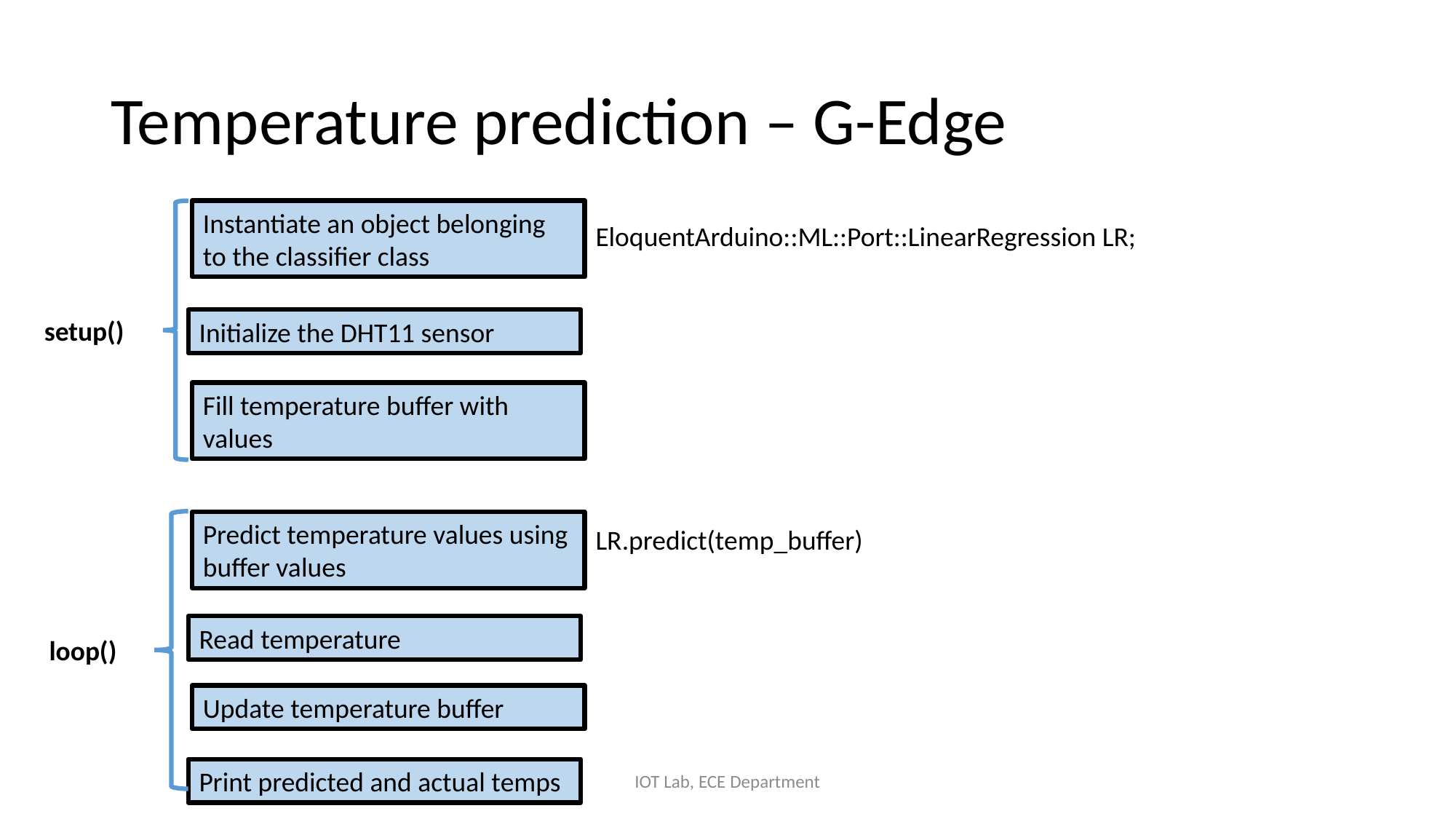

# Temperature prediction – G-Edge

Instantiate an object belonging to the classifier class
EloquentArduino::ML::Port::LinearRegression LR;
setup()
Initialize the DHT11 sensor
Fill temperature buffer with values

Predict temperature values using buffer values
LR.predict(temp_buffer)
Read temperature
loop()
Update temperature buffer
Print predicted and actual temps
IOT Lab, ECE Department